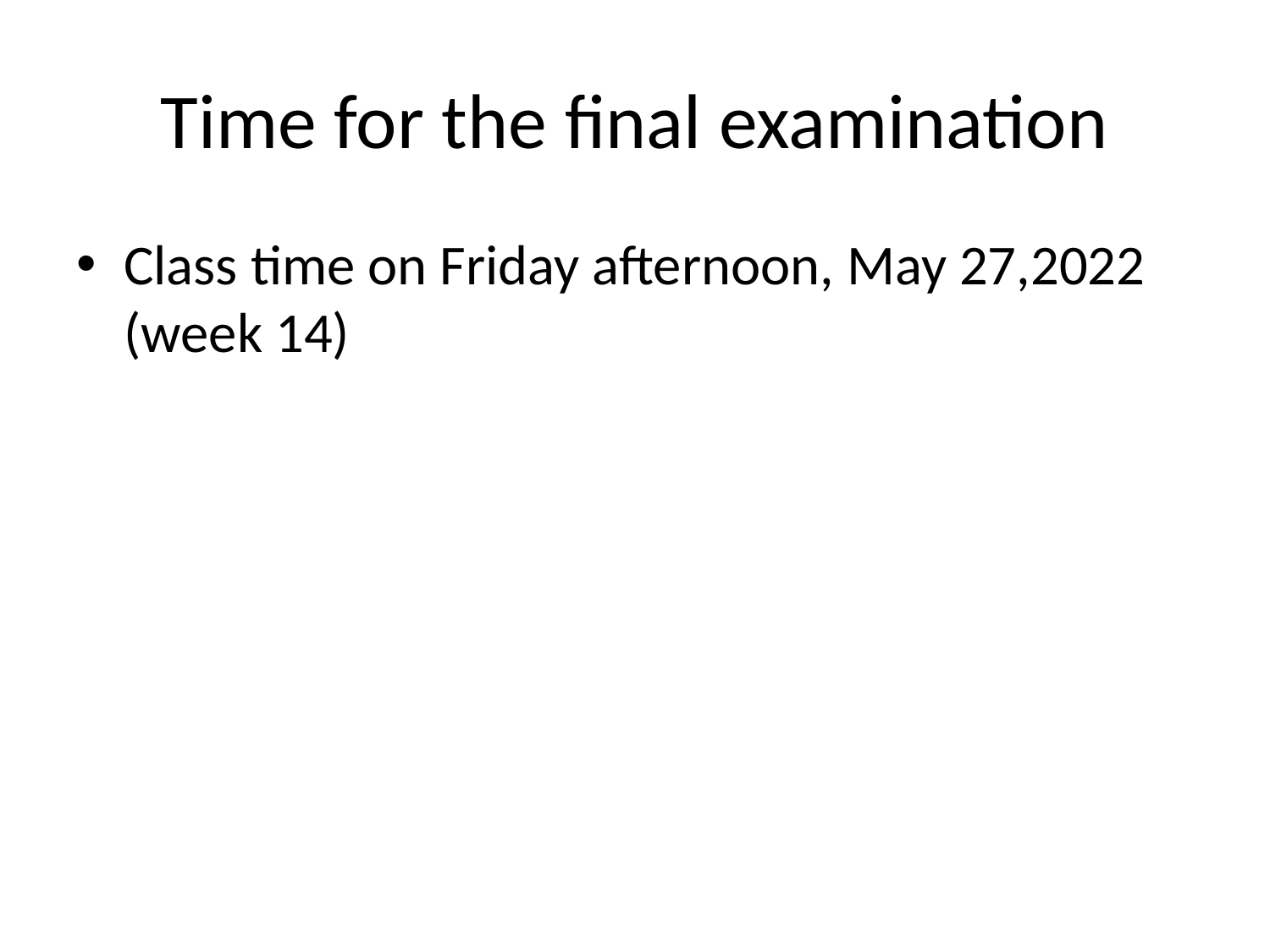

# Time for the final examination
Class time on Friday afternoon, May 27,2022 (week 14)